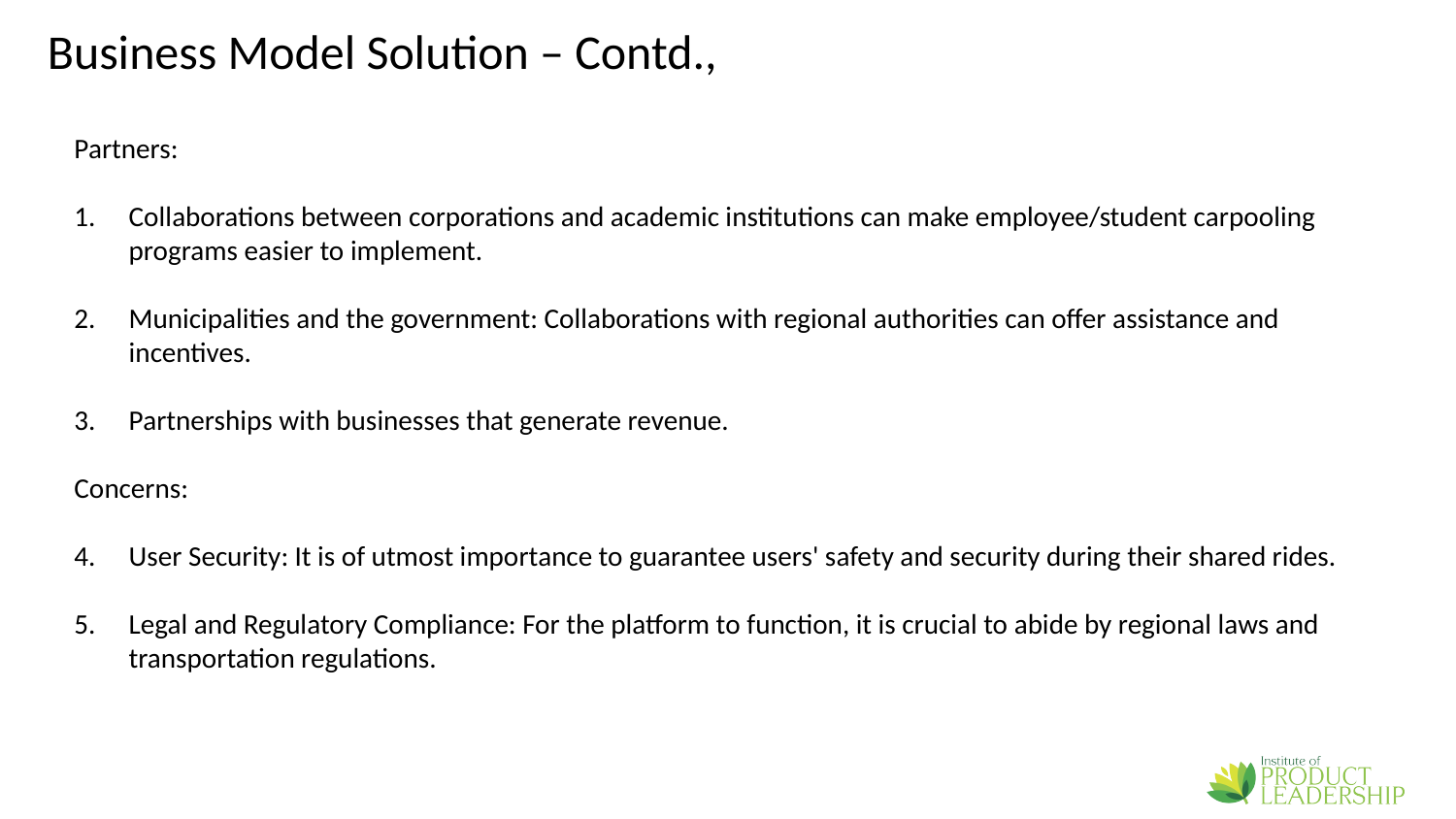

# Business Model Solution – Contd.,
Partners:

Collaborations between corporations and academic institutions can make employee/student carpooling programs easier to implement.

Municipalities and the government: Collaborations with regional authorities can offer assistance and incentives.

Partnerships with businesses that generate revenue.

Concerns:

User Security: It is of utmost importance to guarantee users' safety and security during their shared rides.

Legal and Regulatory Compliance: For the platform to function, it is crucial to abide by regional laws and transportation regulations.